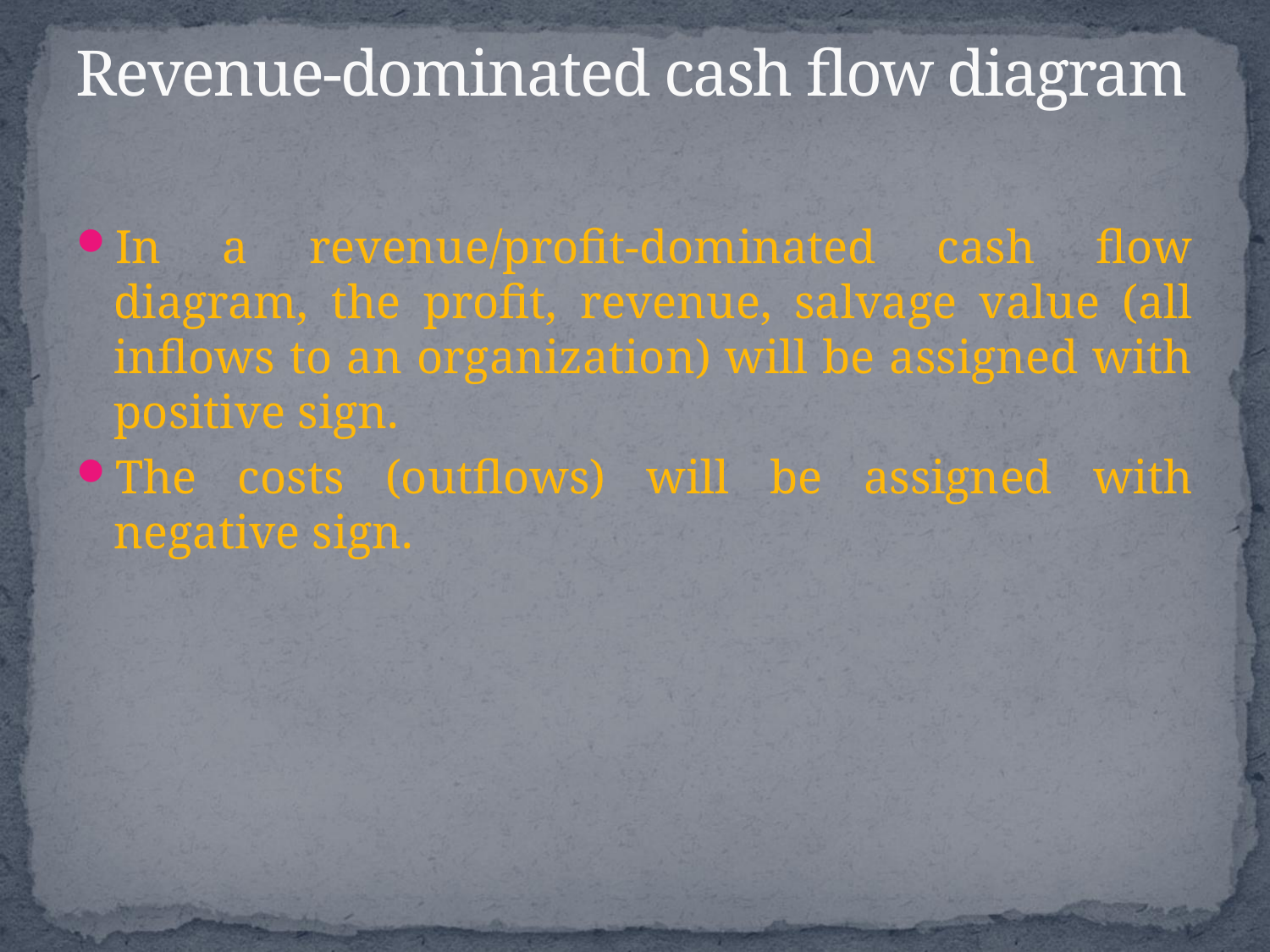

# Revenue-dominated cash flow diagram
In a revenue/profit-dominated cash flow diagram, the profit, revenue, salvage value (all inflows to an organization) will be assigned with positive sign.
The costs (outflows) will be assigned with negative sign.